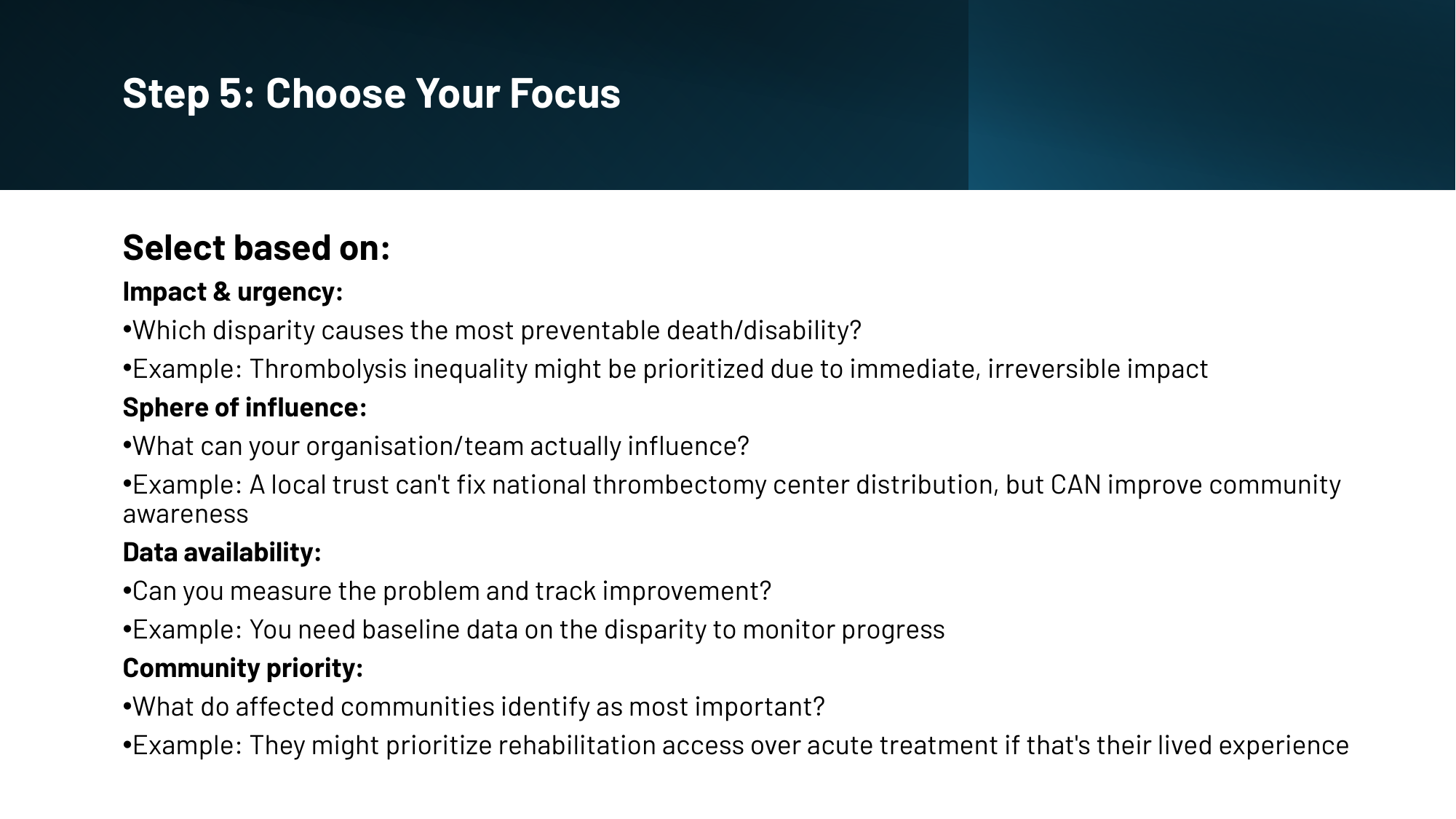

Step 5: Choose Your Focus
Select based on:
Impact & urgency:
Which disparity causes the most preventable death/disability?
Example: Thrombolysis inequality might be prioritized due to immediate, irreversible impact
Sphere of influence:
What can your organisation/team actually influence?
Example: A local trust can't fix national thrombectomy center distribution, but CAN improve community awareness
Data availability:
Can you measure the problem and track improvement?
Example: You need baseline data on the disparity to monitor progress
Community priority:
What do affected communities identify as most important?
Example: They might prioritize rehabilitation access over acute treatment if that's their lived experience